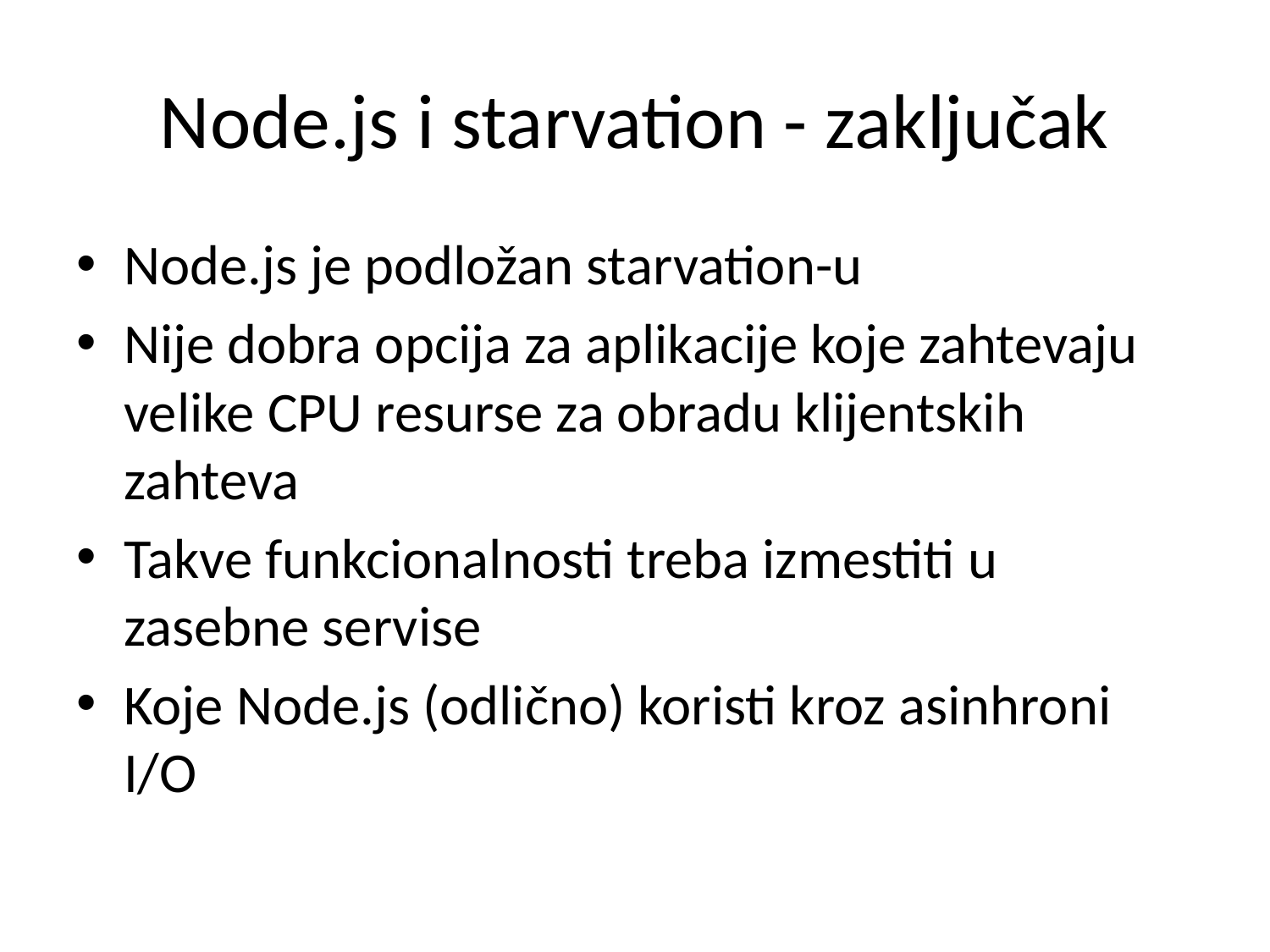

# Node.js i starvation - zaključak
Node.js je podložan starvation-u
Nije dobra opcija za aplikacije koje zahtevaju velike CPU resurse za obradu klijentskih zahteva
Takve funkcionalnosti treba izmestiti u zasebne servise
Koje Node.js (odlično) koristi kroz asinhroni I/O